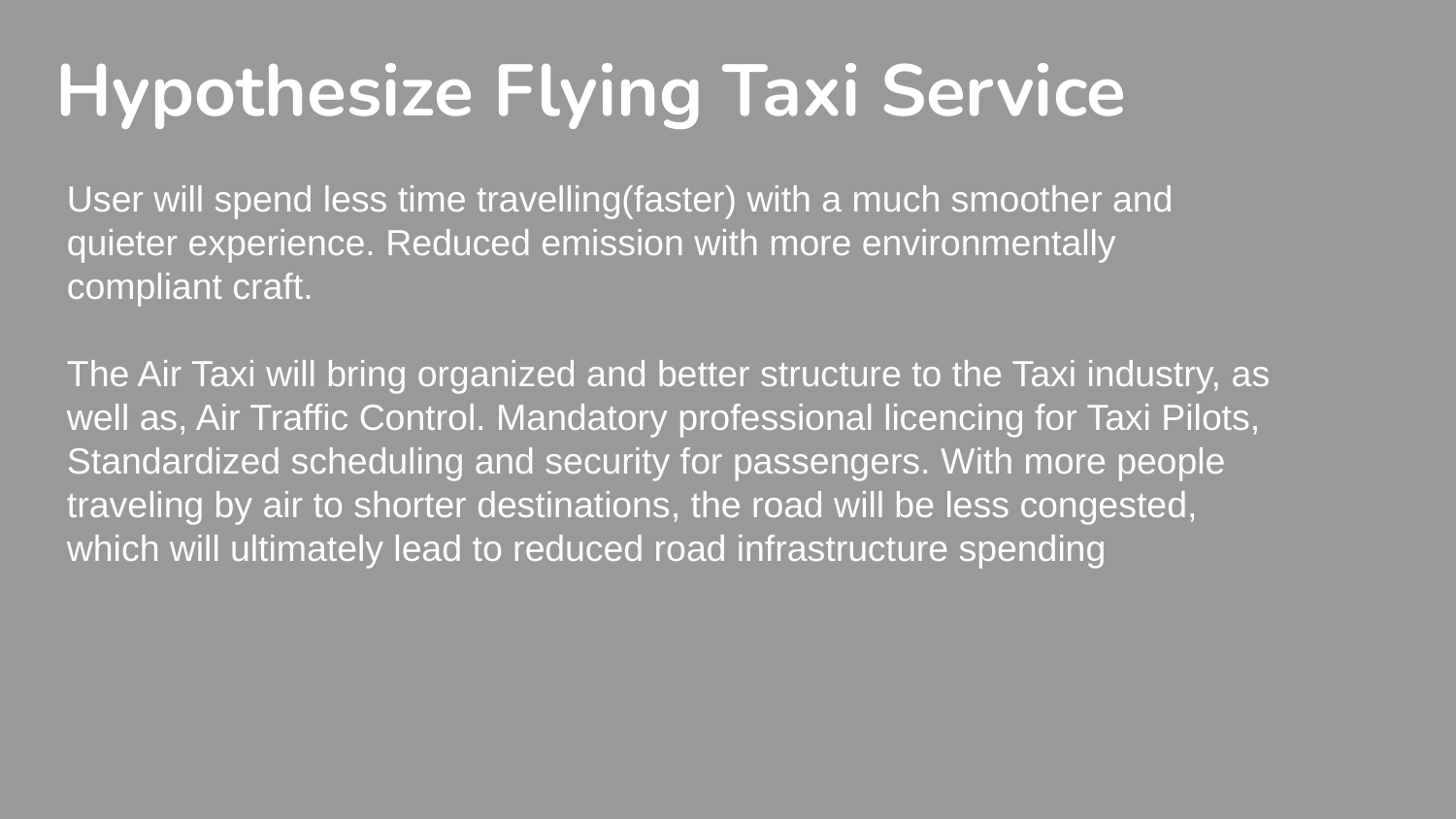

# Hypothesize Flying Taxi Service

User will spend less time travelling(faster) with a much smoother and quieter experience. Reduced emission with more environmentally compliant craft.

The Air Taxi will bring organized and better structure to the Taxi industry, as well as, Air Traffic Control. Mandatory professional licencing for Taxi Pilots, Standardized scheduling and security for passengers. With more people traveling by air to shorter destinations, the road will be less congested, which will ultimately lead to reduced road infrastructure spending